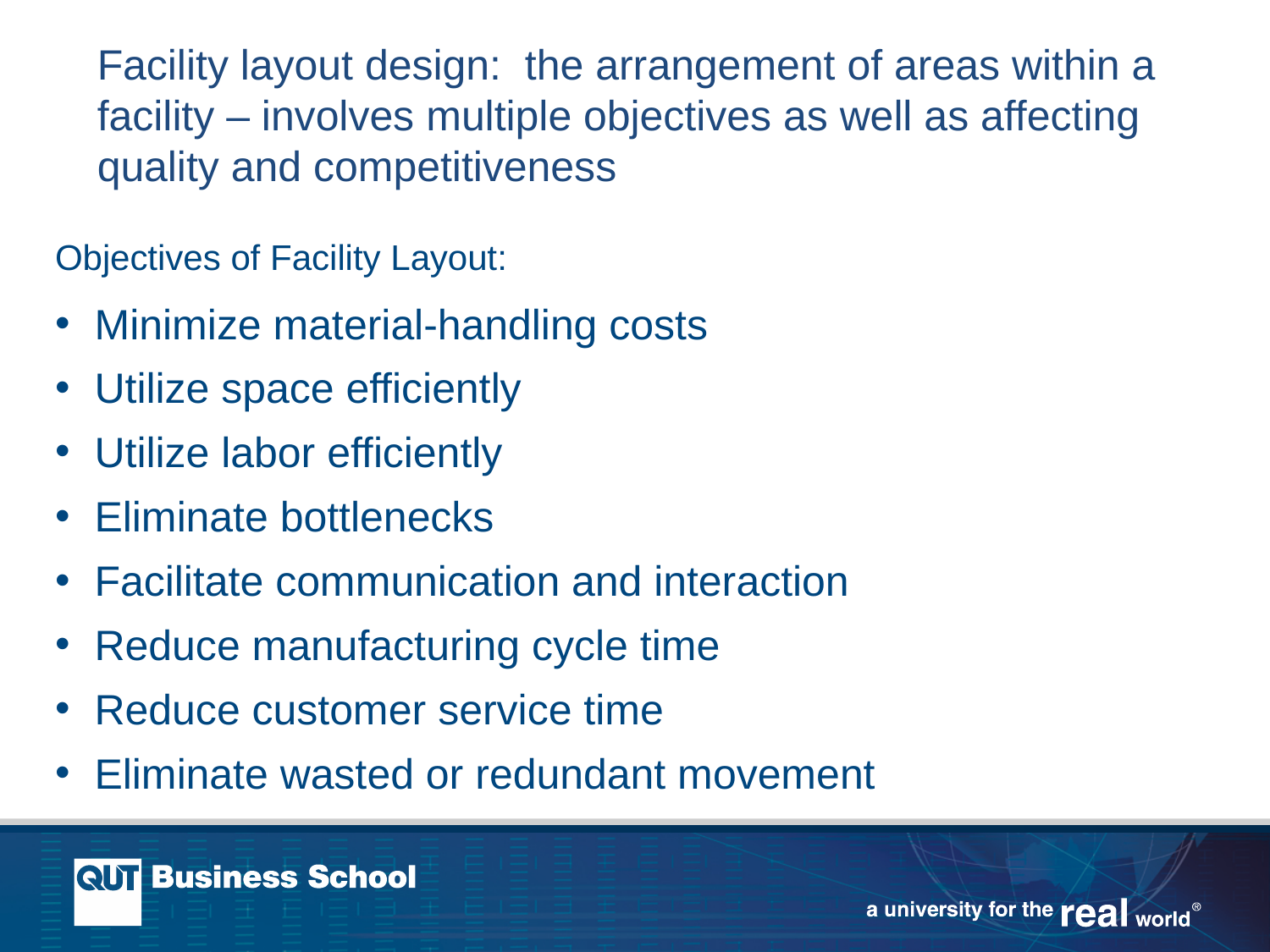

Facility layout design:  the arrangement of areas within a facility – involves multiple objectives as well as affecting quality and competitiveness
# Objectives of Facility Layout:
Minimize material-handling costs
Utilize space efficiently
Utilize labor efficiently
Eliminate bottlenecks
Facilitate communication and interaction
Reduce manufacturing cycle time
Reduce customer service time
Eliminate wasted or redundant movement